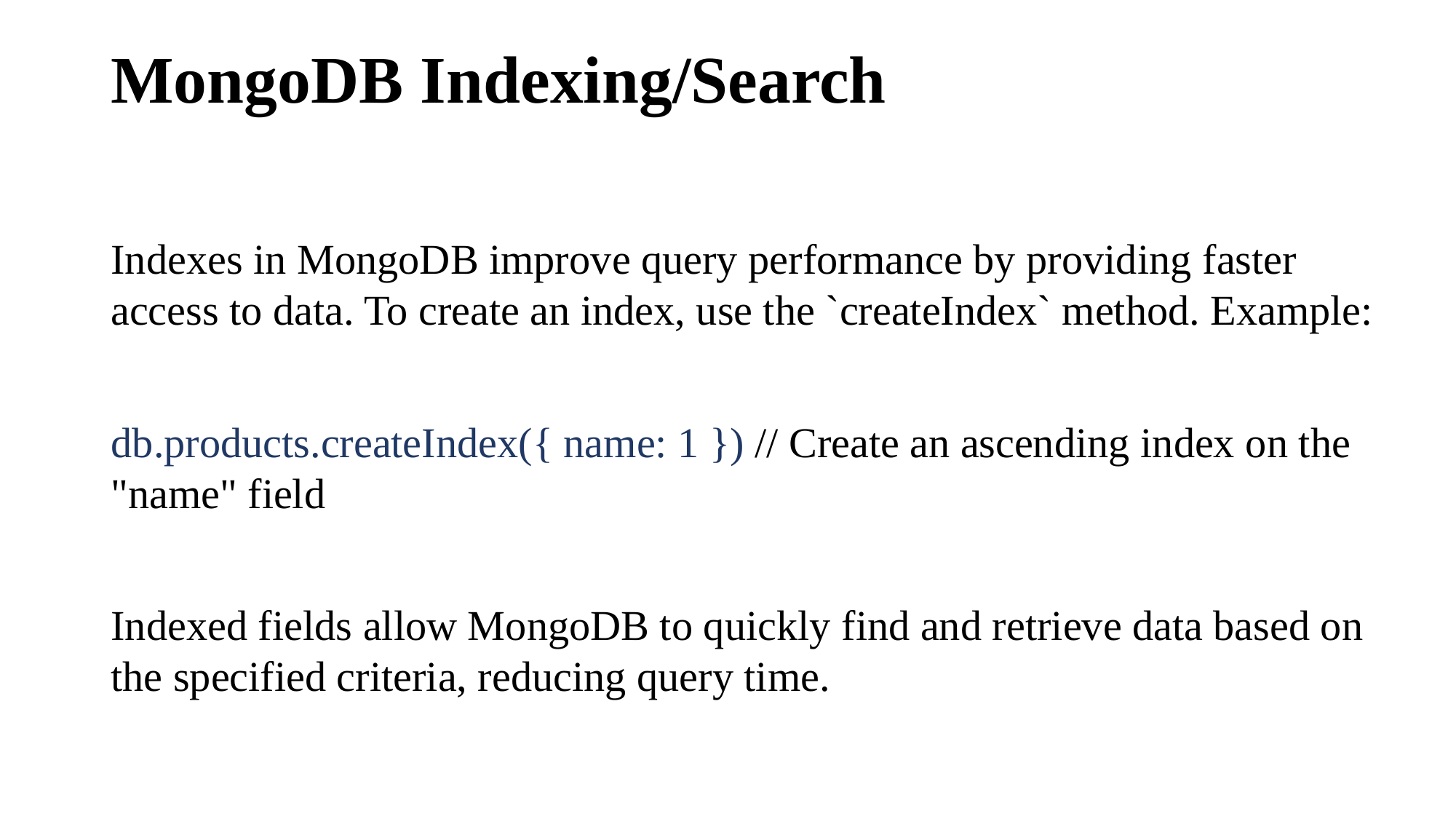

# MongoDB Indexing/Search

Indexes in MongoDB improve query performance by providing faster access to data. To create an index, use the `createIndex` method. Example:

db.products.createIndex({ name: 1 }) // Create an ascending index on the "name" field

Indexed fields allow MongoDB to quickly find and retrieve data based on the specified criteria, reducing query time.